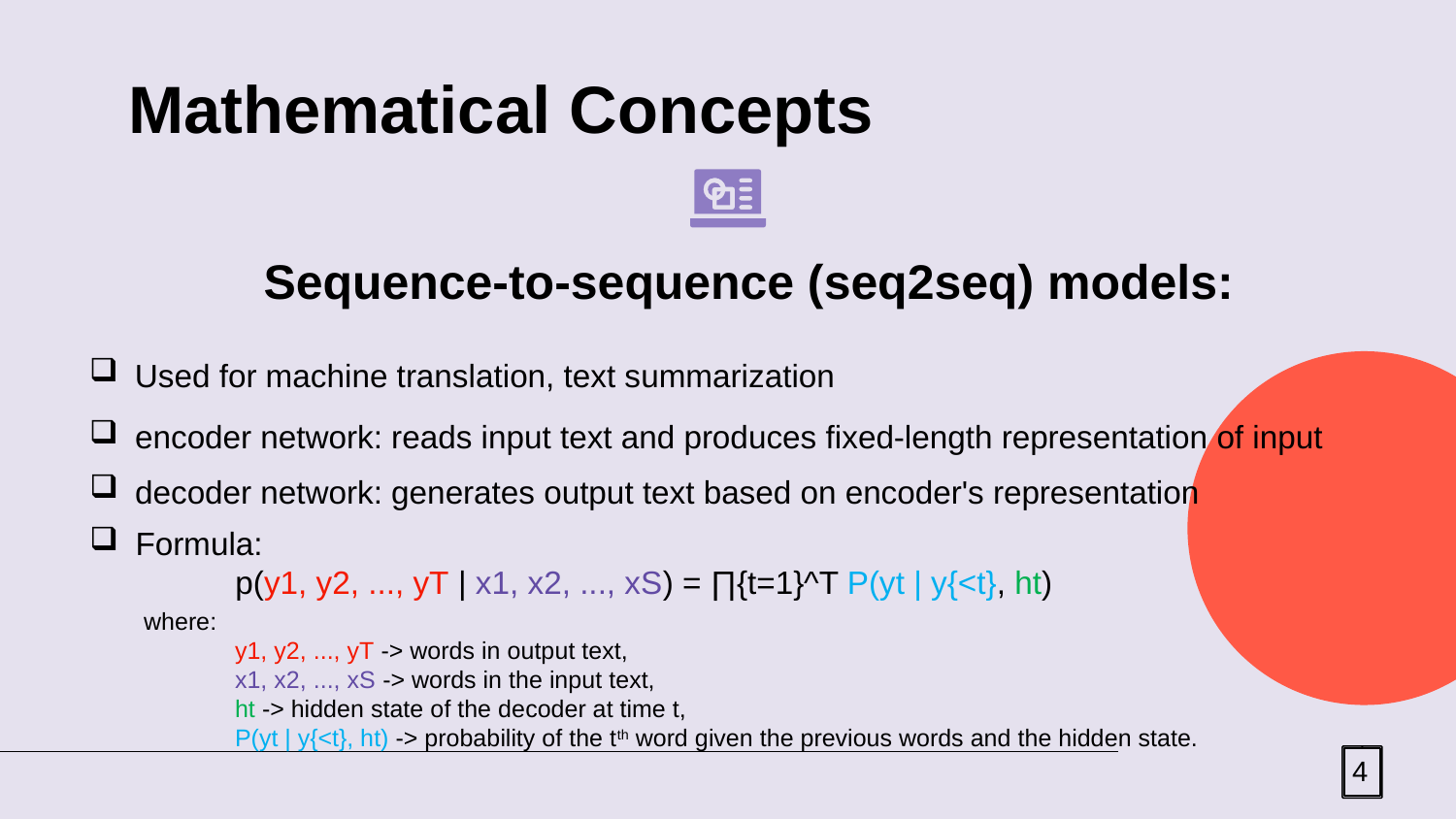

# Mathematical Concepts

Sequence-to-sequence (seq2seq) models:
Used for machine translation, text summarization

encoder network: reads input text and produces fixed-length representation of input
decoder network: generates output text based on encoder's representation
Formula:
 	p(y1, y2, ..., yT | x1, x2, ..., xS) = ∏{t=1}^T P(yt | y{<t}, ht)
        where:
	y1, y2, ..., yT -> words in output text,
	x1, x2, ..., xS -> words in the input text,
	ht -> hidden state of the decoder at time t,
	P(yt | y{<t}, ht) -> probability of the tth word given the previous words and the hidden state.
4